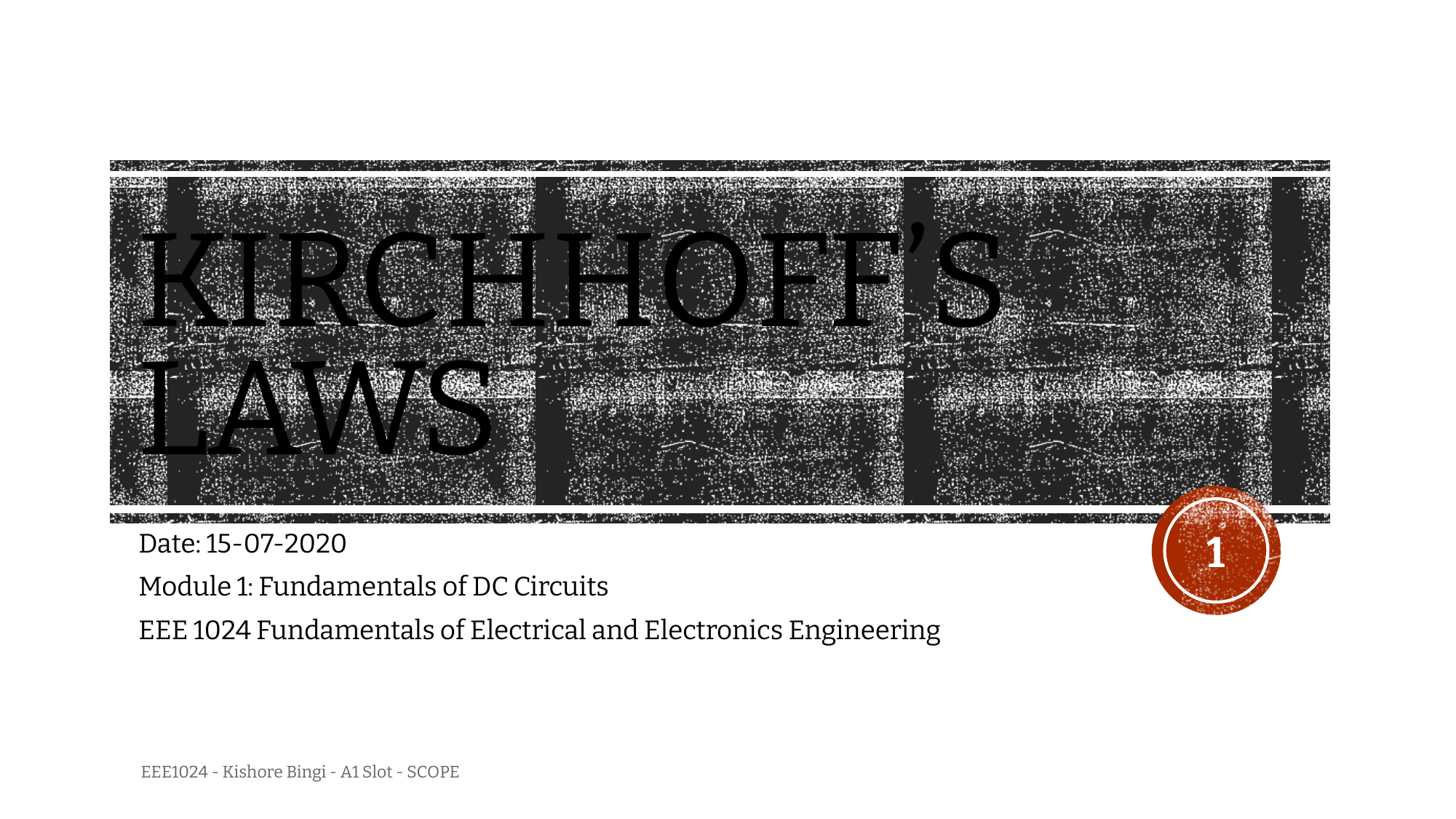

# Kirchhoff’s laws
1
Date: 15-07-2020
Module 1: Fundamentals of DC Circuits
EEE 1024 Fundamentals of Electrical and Electronics Engineering
EEE1024 - Kishore Bingi - A1 Slot - SCOPE